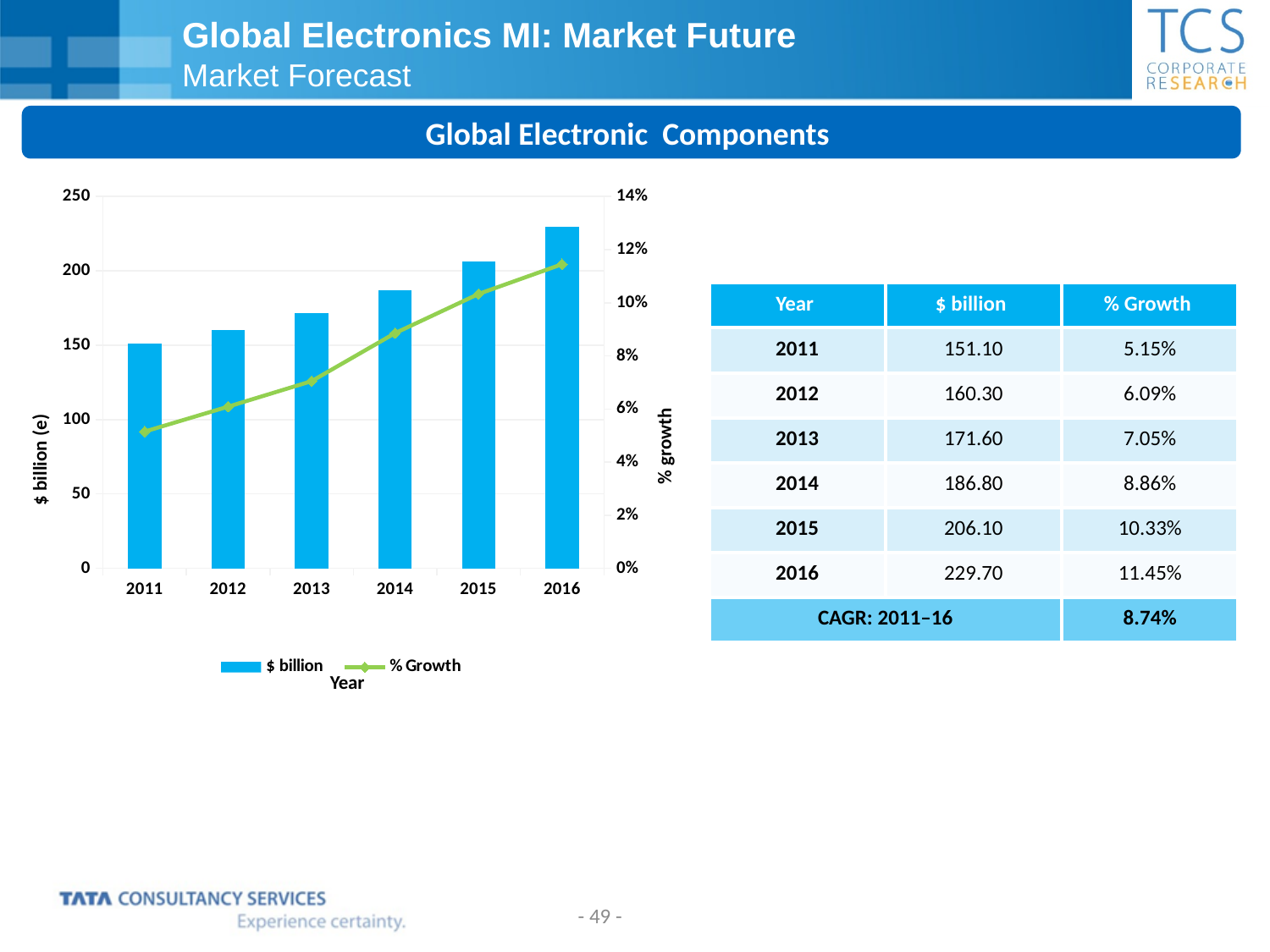

# Global Electronics MI: Market Future Market Forecast
Global Electronic  Components

### Chart

| Category | $ billion  | % Growth  |
|---|---|---|
| 2011 | 151.1 | 0.051496172581767606 |
| 2012 | 160.3 | 0.06088682991396442 |
| 2013 | 171.6 | 0.07049282595134135 |
| 2014 | 186.8 | 0.08857808857808892 |
| 2015 | 206.1 | 0.10331905781584554 |
| 2016 | 229.7 | 0.1145075206210577 |
| Year | $ billion | % Growth |
| --- | --- | --- |
| 2011 | 151.10 | 5.15% |
| 2012 | 160.30 | 6.09% |
| 2013 | 171.60 | 7.05% |
| 2014 | 186.80 | 8.86% |
| 2015 | 206.10 | 10.33% |
| 2016 | 229.70 | 11.45% |
| CAGR: 2011–16 |  | 8.74% |
% growth
$ billion (e)
Year
- 49 -